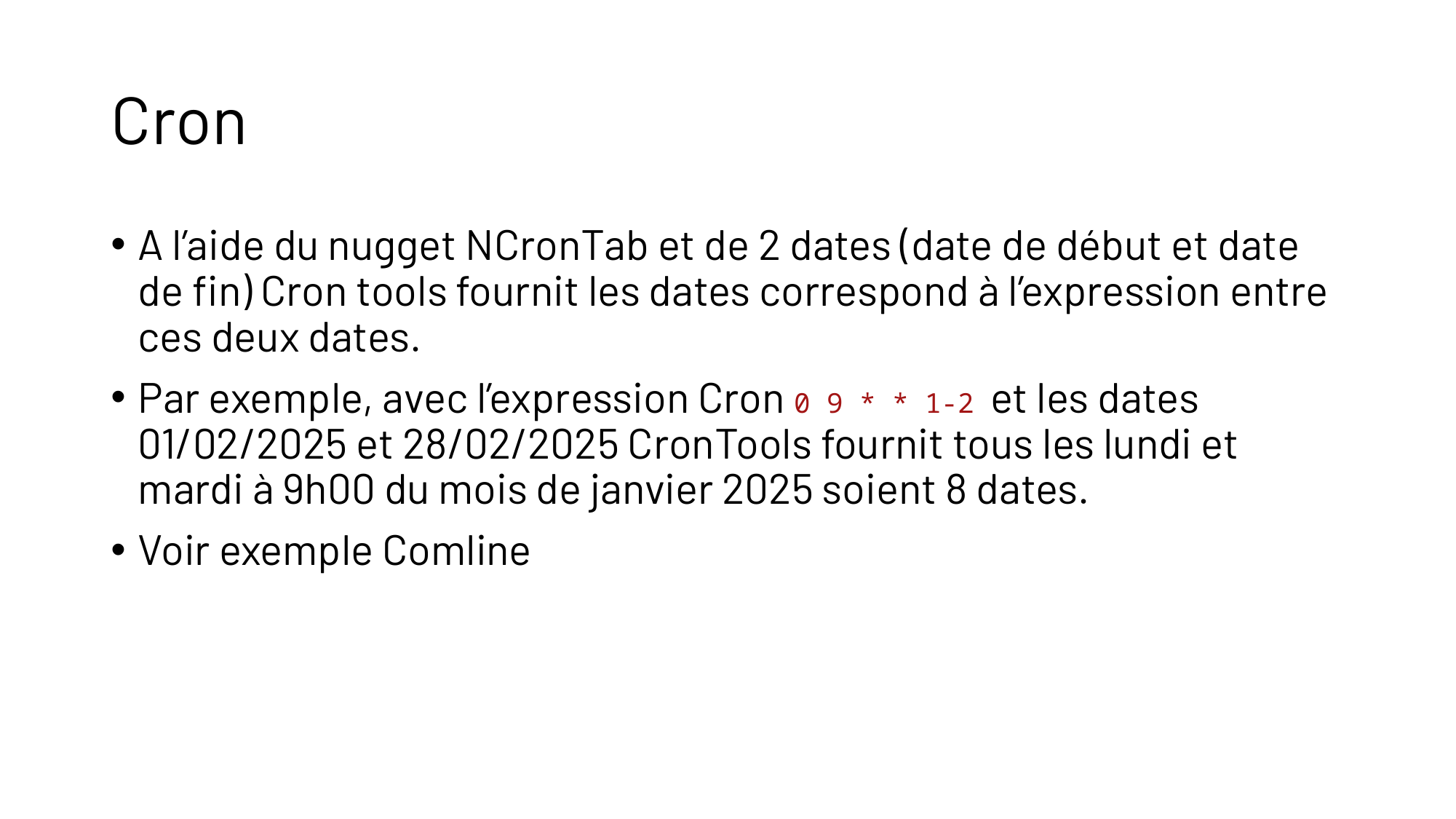

# Cron
A l’aide du nugget NCronTab et de 2 dates (date de début et date de fin) Cron tools fournit les dates correspond à l’expression entre ces deux dates.
Par exemple, avec l’expression Cron 0 9 * * 1-2 et les dates 01/02/2025 et 28/02/2025 CronTools fournit tous les lundi et mardi à 9h00 du mois de janvier 2025 soient 8 dates.
Voir exemple Comline